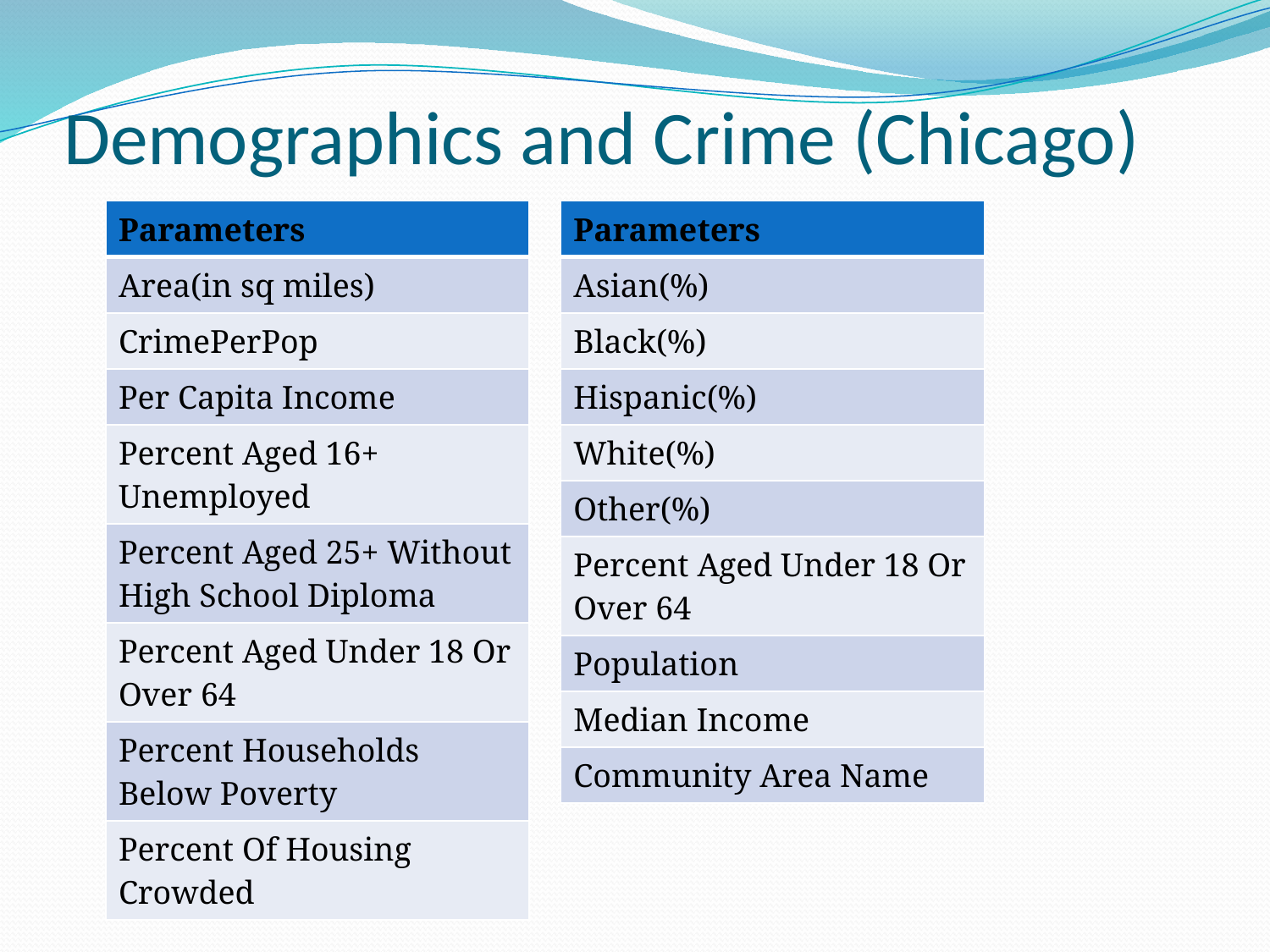

# Demographics and Crime (Chicago)
| Parameters |
| --- |
| Area(in sq miles) |
| CrimePerPop |
| Per Capita Income |
| Percent Aged 16+ Unemployed |
| Percent Aged 25+ Without High School Diploma |
| Percent Aged Under 18 Or Over 64 |
| Percent Households Below Poverty |
| Percent Of Housing Crowded |
| Parameters |
| --- |
| Asian(%) |
| Black(%) |
| Hispanic(%) |
| White(%) |
| Other(%) |
| Percent Aged Under 18 Or Over 64 |
| Population |
| Median Income |
| Community Area Name |